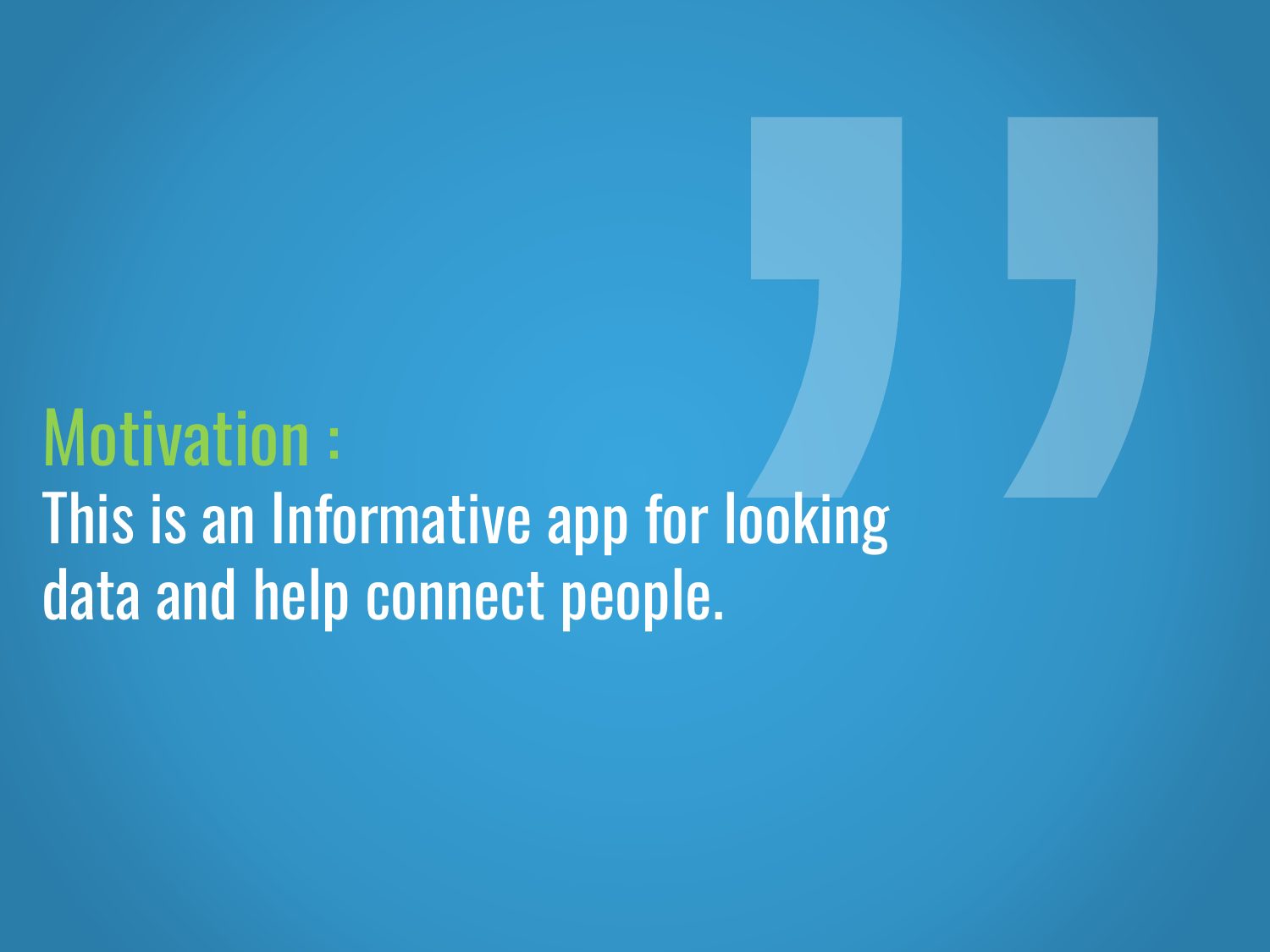

Motivation :
This is an Informative app for looking data and help connect people.